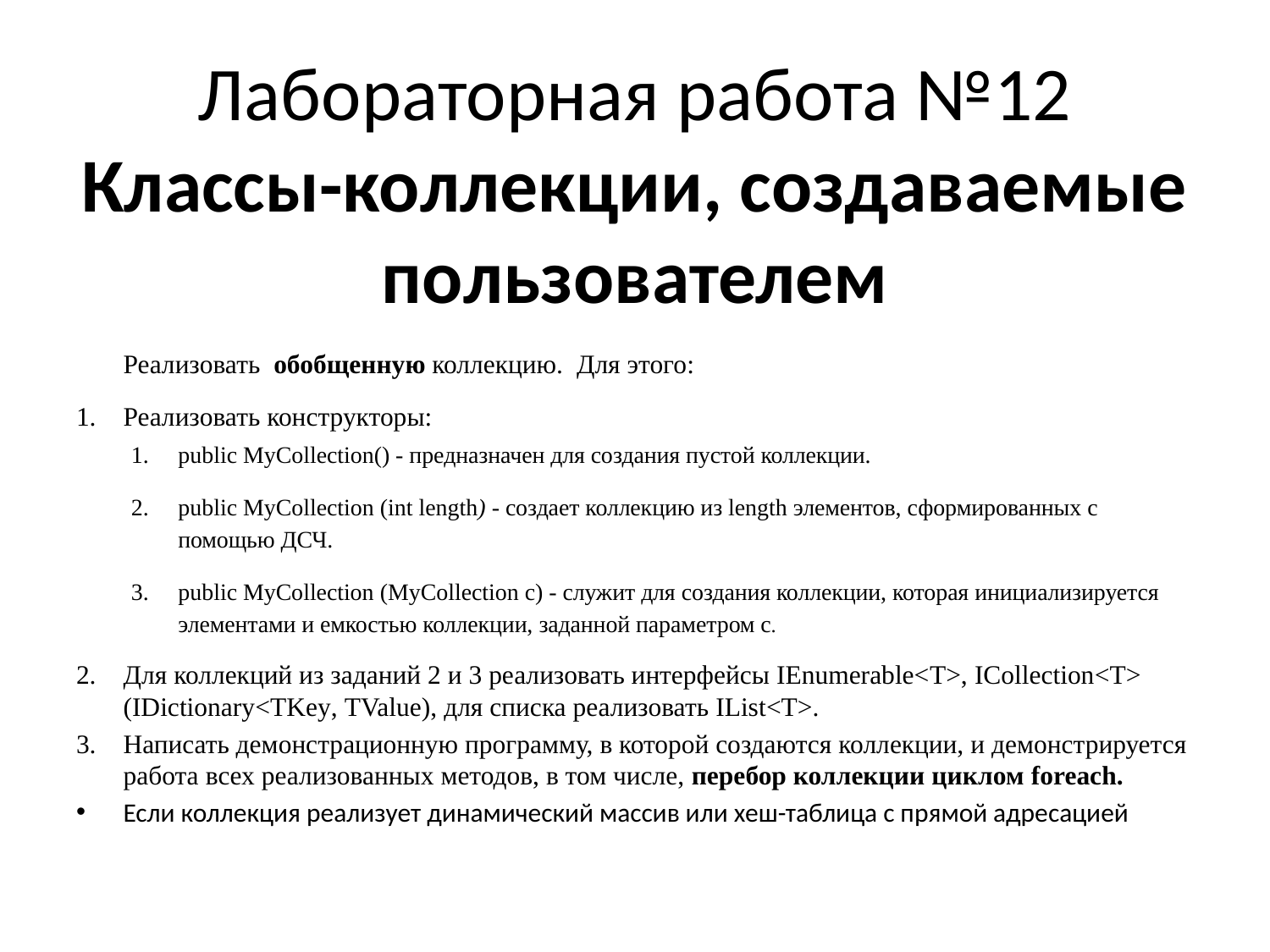

# Лабораторная работа №12 Классы-коллекции, создаваемые пользователем
Реализовать  обобщенную коллекцию.  Для этого:
Реализовать конструкторы:
public MyCollection() - предназначен для создания пустой коллекции.
public MyCollection (int length) - создает коллекцию из length элементов, сформированных с помощью ДСЧ.
public MyCollection (MyCollection c) - служит для создания коллекции, которая инициализируется элементами и емкостью коллекции, заданной параметром с.
Для коллекций из заданий 2 и 3 реализовать интерфейсы IEnumerable<T>, ICollection<T>  (IDictionary<TKey, TValue), для списка реализовать IList<T>.
Написать демонстрационную программу, в которой создаются коллекции, и демонстрируется работа всех реализованных методов, в том числе, перебор коллекции циклом foreach.
Если коллекция реализует динамический массив или хеш-таблица с прямой адресацией